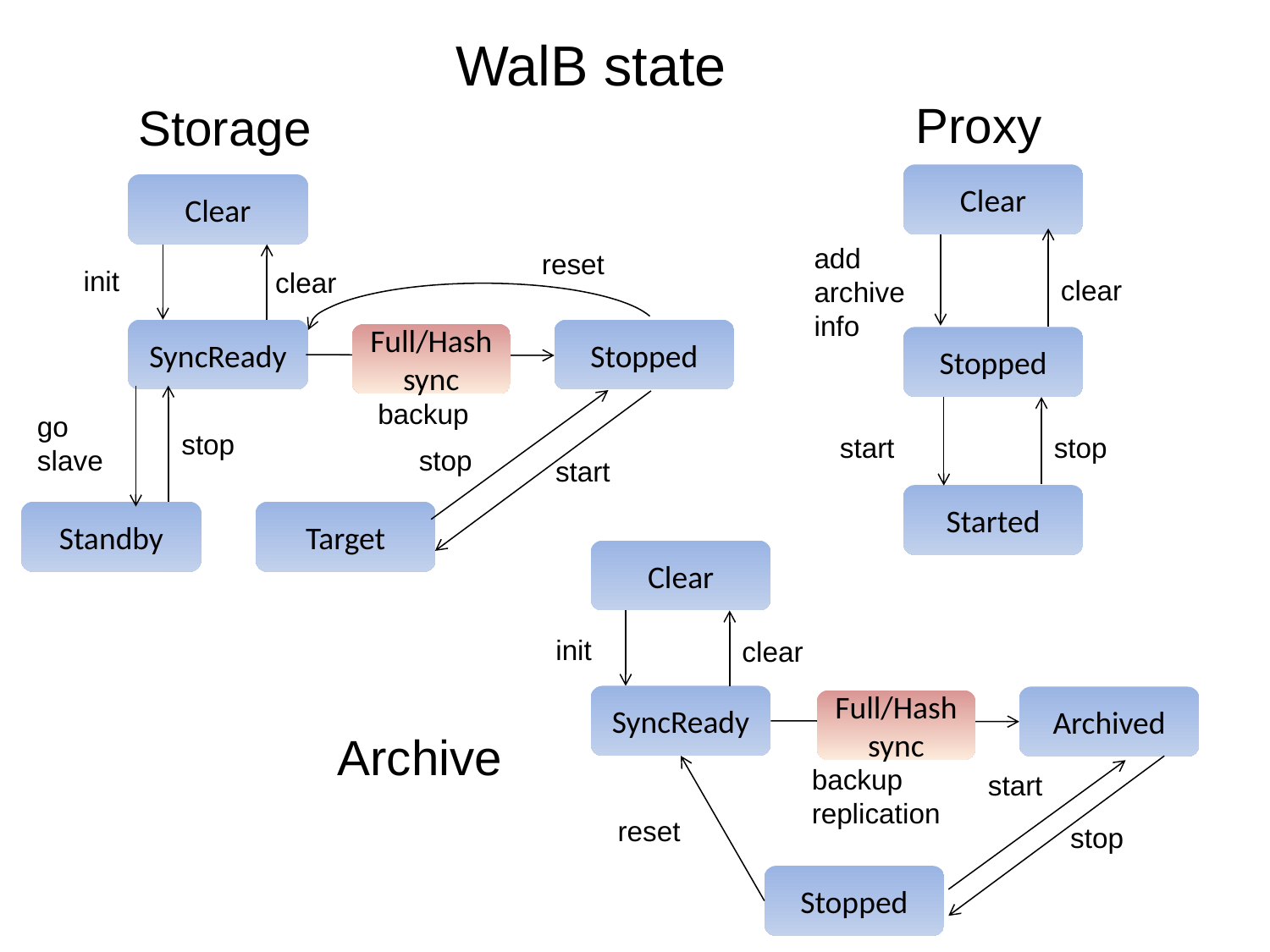

WalB state
Proxy
Clear
add
archive
info
clear
Stopped
start
stop
Started
Storage
Clear
reset
init
clear

SyncReady
Stopped
Full/Hash sync
backup
go
slave
stop
stop
start
Target
Standby
Clear
init
clear
SyncReady
Archived
Full/Hash sync
Archive
backup
replication
start
reset
stop
Stopped